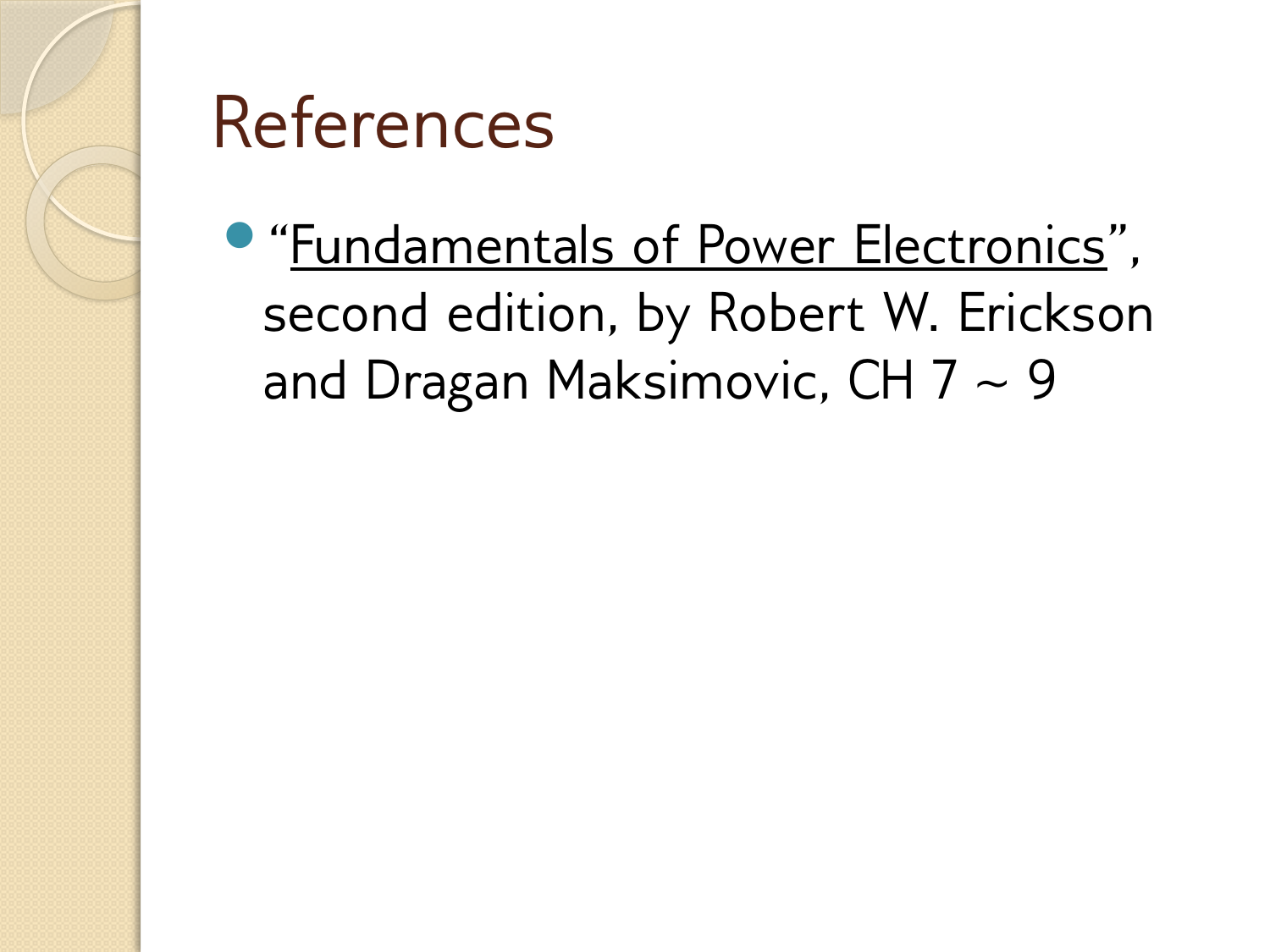

# References
“Fundamentals of Power Electronics”, second edition, by Robert W. Erickson and Dragan Maksimovic, CH 7 ~ 9